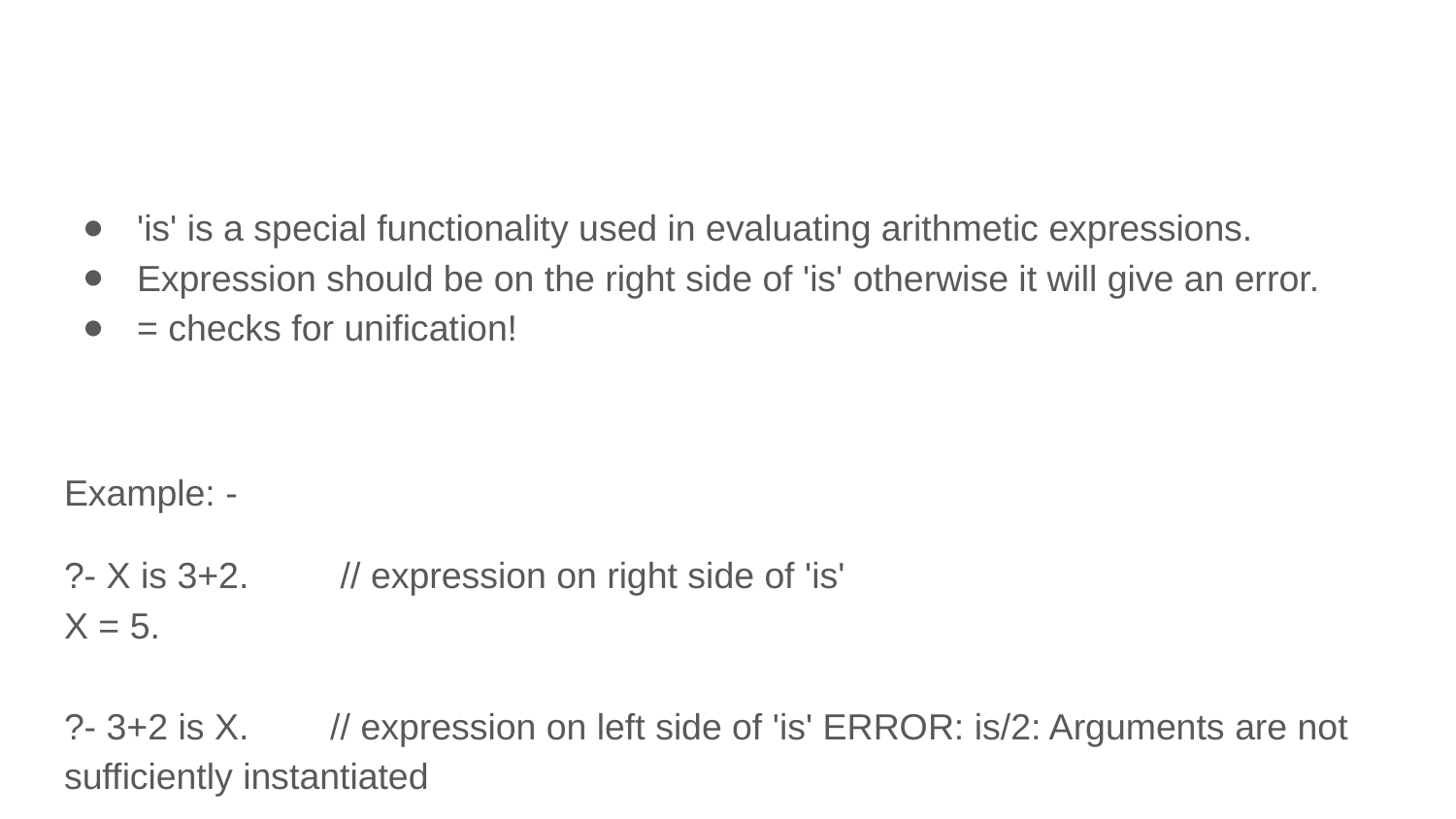

'is' is a special functionality used in evaluating arithmetic expressions.
Expression should be on the right side of 'is' otherwise it will give an error.
= checks for unification!

Example: -
?- X is 3+2.         // expression on right side of 'is'
X = 5.

?- 3+2 is X.        // expression on left side of 'is' ERROR: is/2: Arguments are not sufficiently instantiated